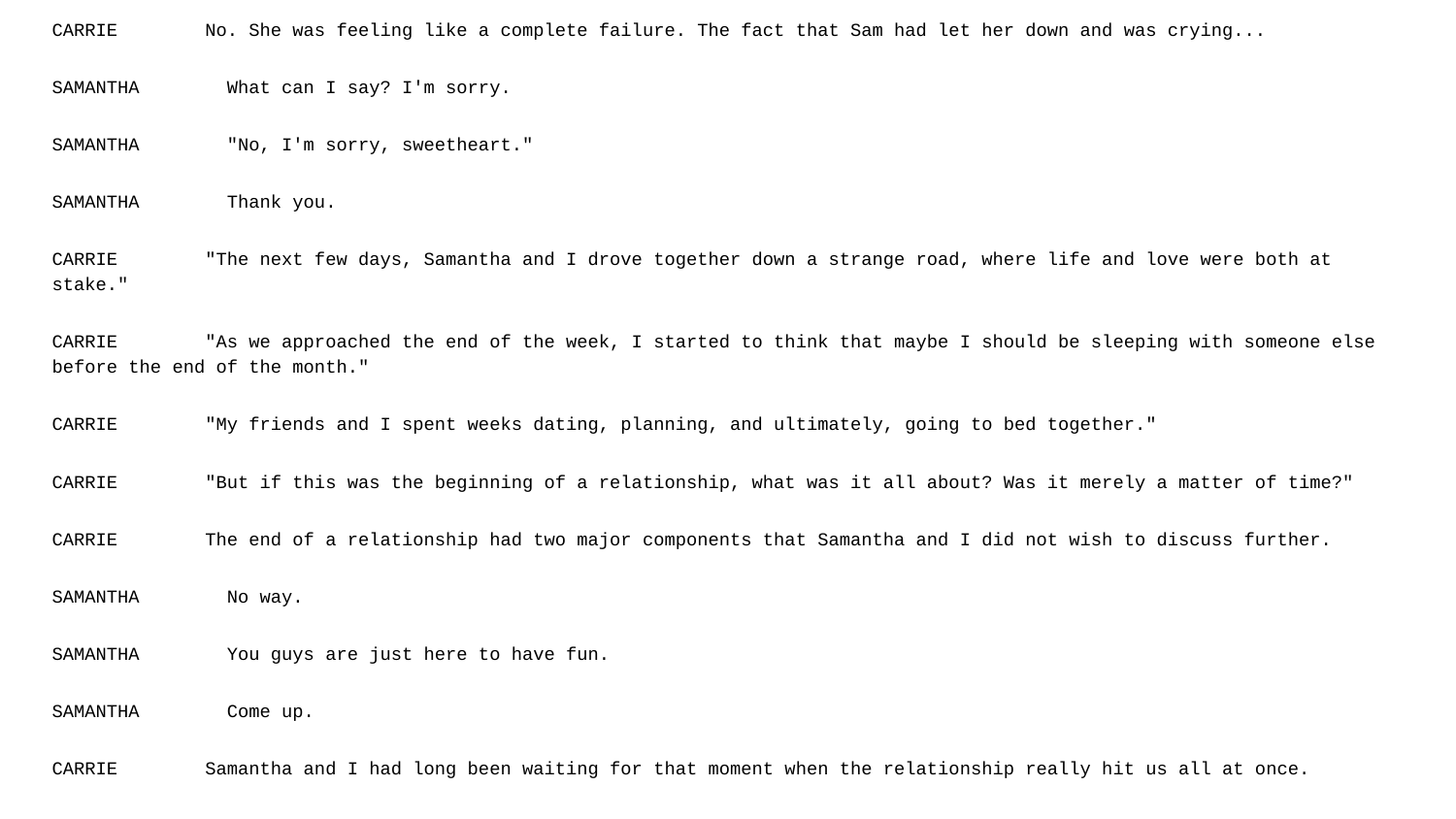

CARRIE        No. She was feeling like a complete failure. The fact that Sam had let her down and was crying...
SAMANTHA        What can I say? I'm sorry.
SAMANTHA        "No, I'm sorry, sweetheart."
SAMANTHA        Thank you.
CARRIE        "The next few days, Samantha and I drove together down a strange road, where life and love were both at stake."
CARRIE        "As we approached the end of the week, I started to think that maybe I should be sleeping with someone else before the end of the month."
CARRIE        "My friends and I spent weeks dating, planning, and ultimately, going to bed together."
CARRIE        "But if this was the beginning of a relationship, what was it all about? Was it merely a matter of time?"
CARRIE        The end of a relationship had two major components that Samantha and I did not wish to discuss further.
SAMANTHA        No way.
SAMANTHA        You guys are just here to have fun.
SAMANTHA        Come up.
CARRIE        Samantha and I had long been waiting for that moment when the relationship really hit us all at once.
SAMANTHA        Let's see. Did you have a problem?
CARRIE        "Yes, some things never stay. We did. But, it's important to know that the past few days have been great."
CARRIE        I think we're in love.
SAMANTHA        You should really stop saying ""I love you"" for one last time and call me.
SAMANTHA        What's happening? How are you gonna deal with your friends?
CARRIE        "I haven't seen them all week. And one of them got really angry and I felt like crying. So, I thought, maybe the last time we went to lunch...
SAMANTHA        "What's happening! Are you guys in a relationship? A relationship was all I felt a few days ago."